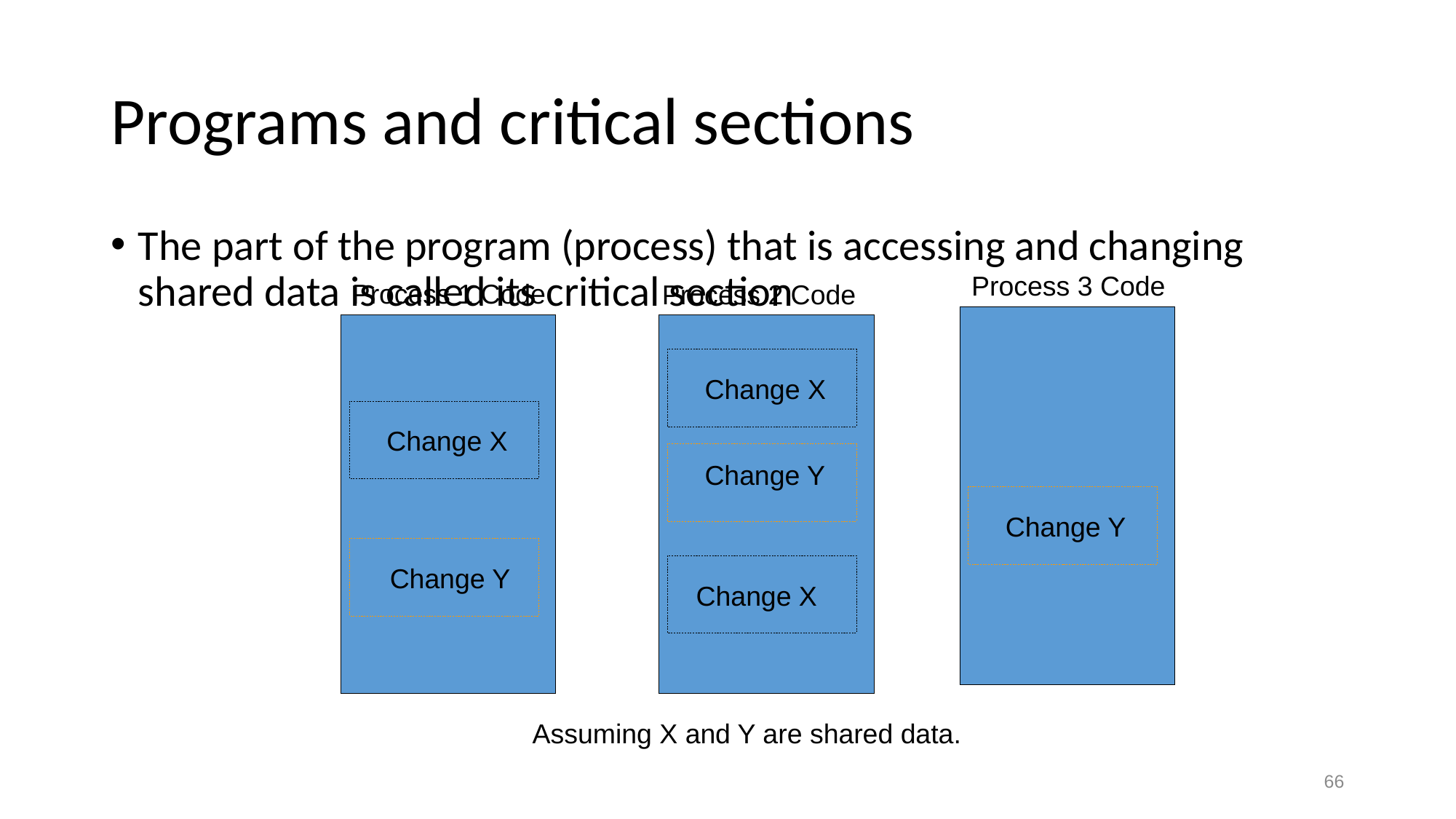

# Programs and critical sections
The part of the program (process) that is accessing and changing shared data is called its critical section
Process 3 Code
Process 1 Code
Process 2 Code

Change X

Change X

Change Y

Change Y

Change Y
Change X
Assuming X and Y are shared data.
66